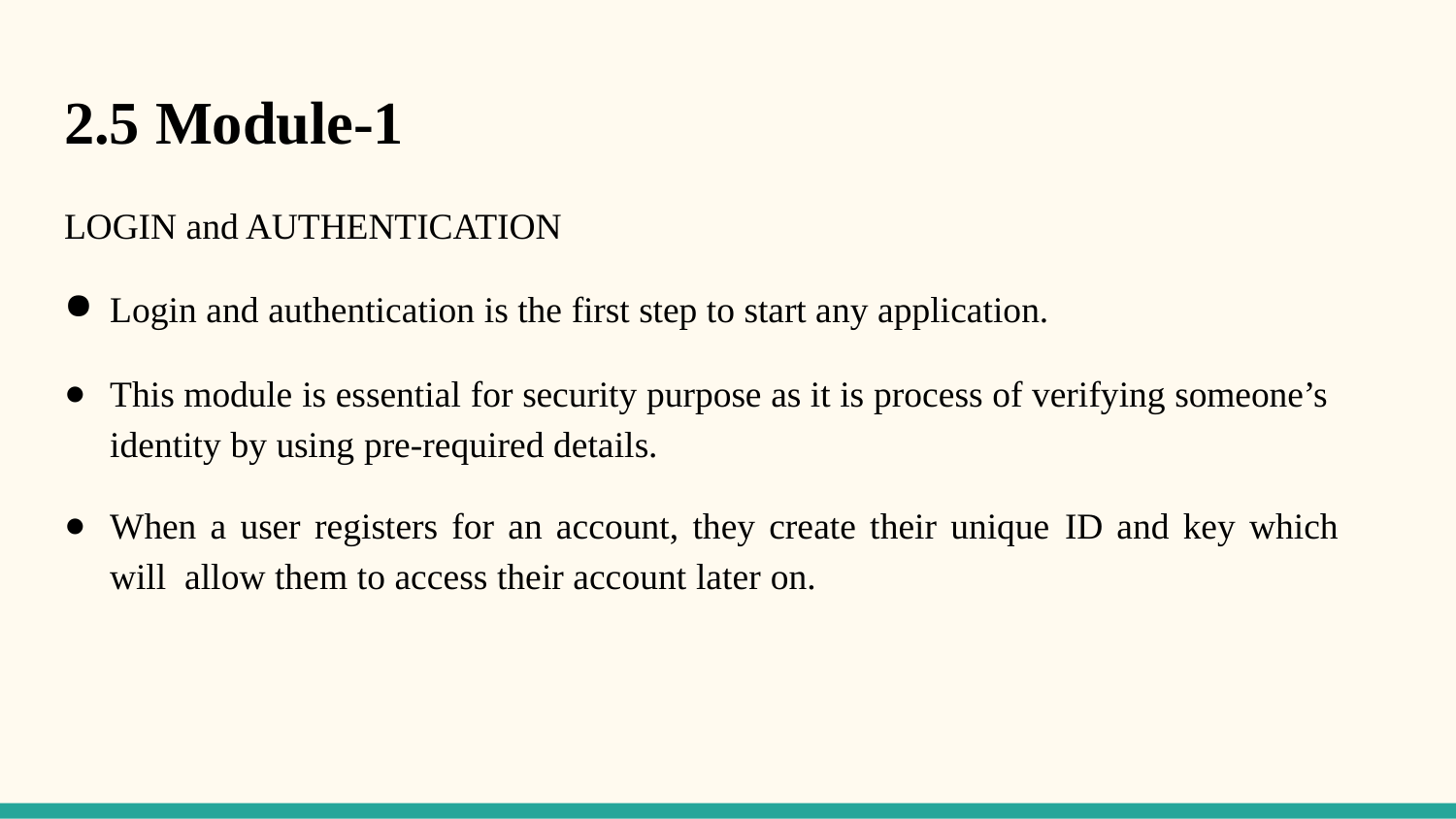

# 2.5 Module-1
LOGIN and AUTHENTICATION

Login and authentication is the first step to start any application.

This module is essential for security purpose as it is process of verifying someone’s
identity by using pre-required details.
When a user registers for an account, they create their unique ID and key which will  allow them to access their account later on.